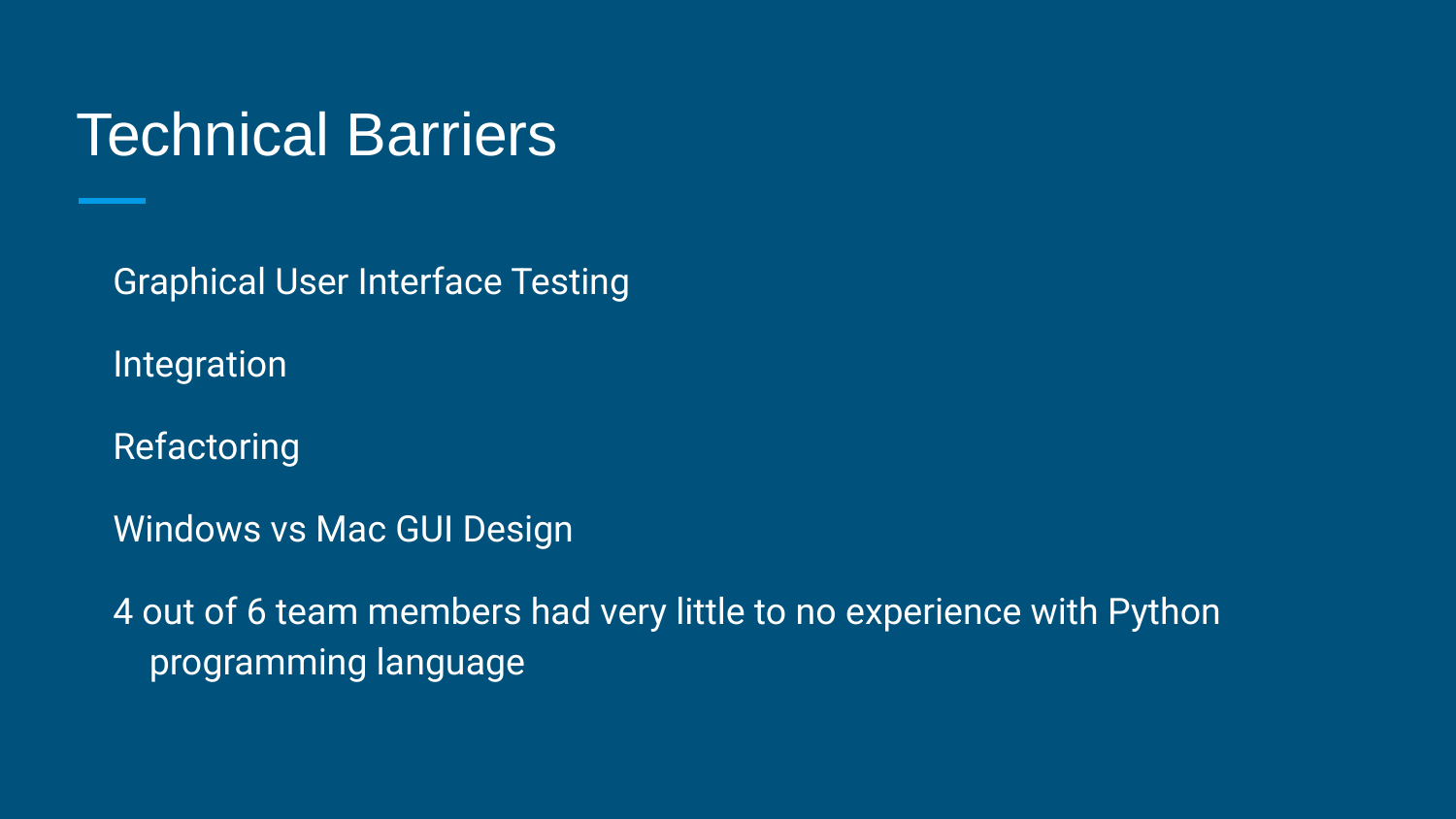

# Technical Barriers
Graphical User Interface Testing
Integration
Refactoring
Windows vs Mac GUI Design
4 out of 6 team members had very little to no experience with Python programming language